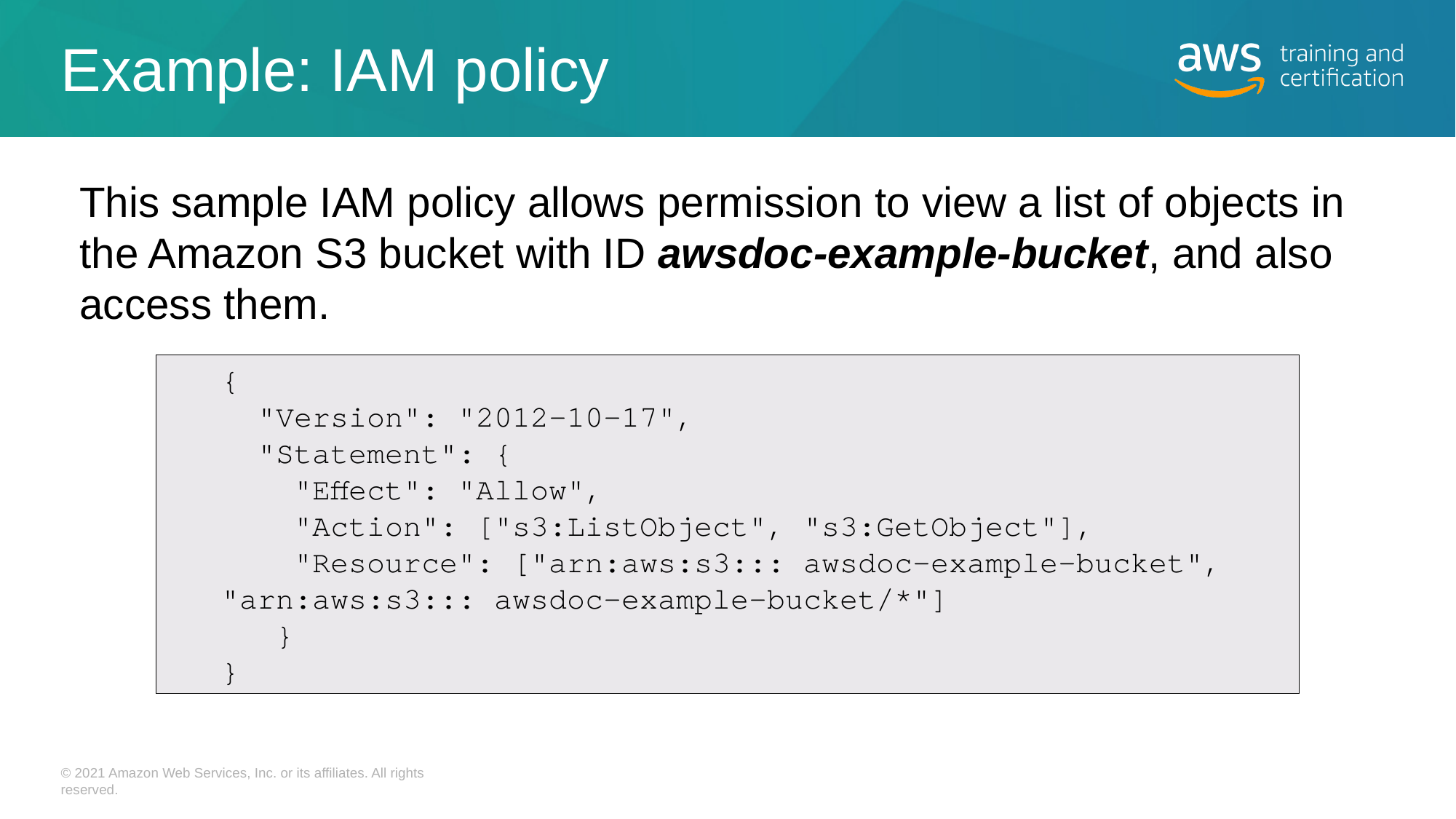

# Example: IAM policy
This sample IAM policy allows permission to view a list of objects in the Amazon S3 bucket with ID awsdoc-example-bucket, and also access them.
{
  "Version": "2012-10-17",
  "Statement": {
    "Effect": "Allow",
    "Action": ["s3:ListObject", "s3:GetObject"],
    "Resource": ["arn:aws:s3::: awsdoc-example-bucket", "arn:aws:s3::: awsdoc-example-bucket/*"]
   }
}
© 2021 Amazon Web Services, Inc. or its affiliates. All rights reserved.
14